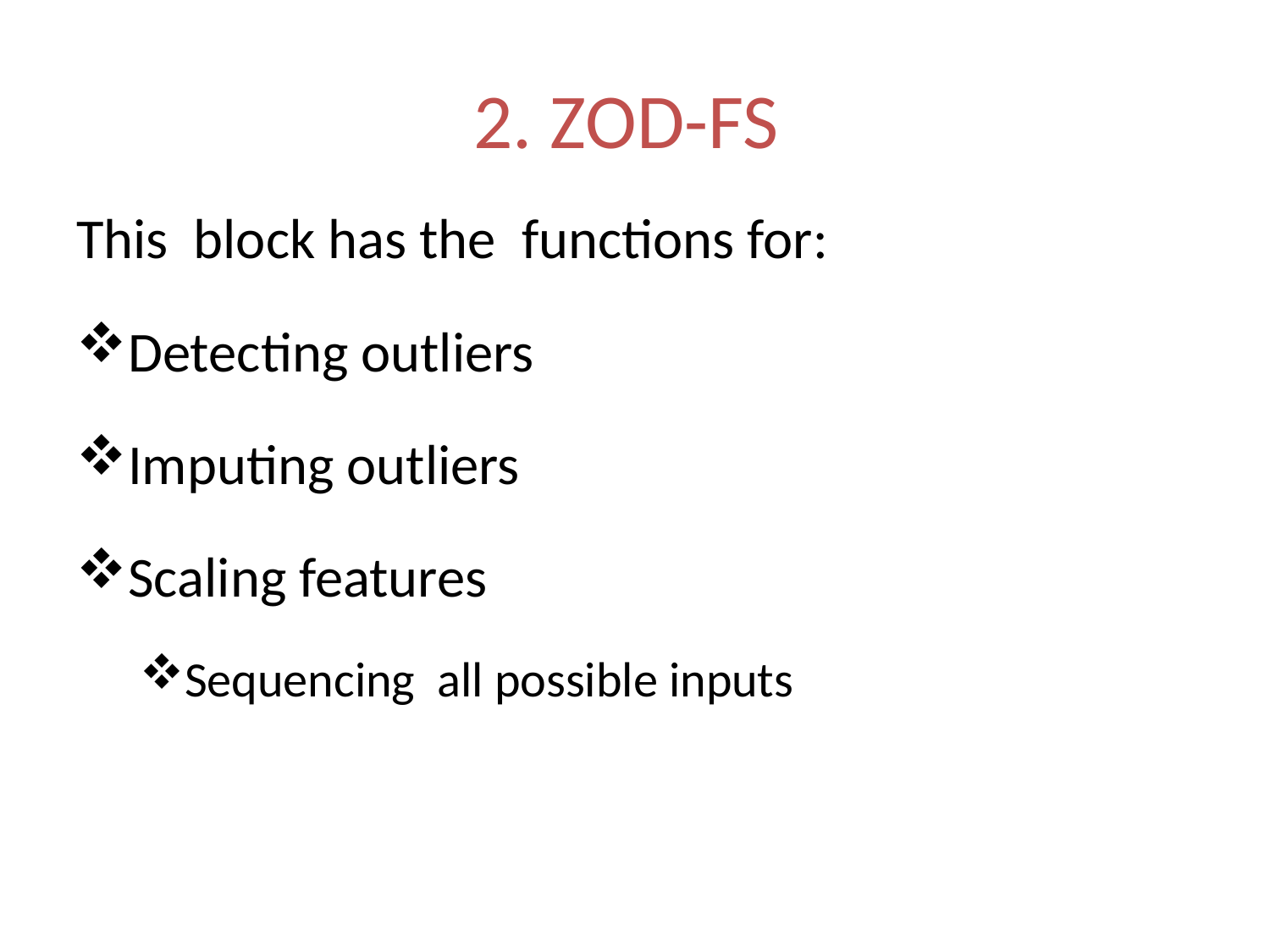

# 2. ZOD-FS
This  block has the  functions for:
Detecting outliers
Imputing outliers
Scaling features
Sequencing  all possible inputs